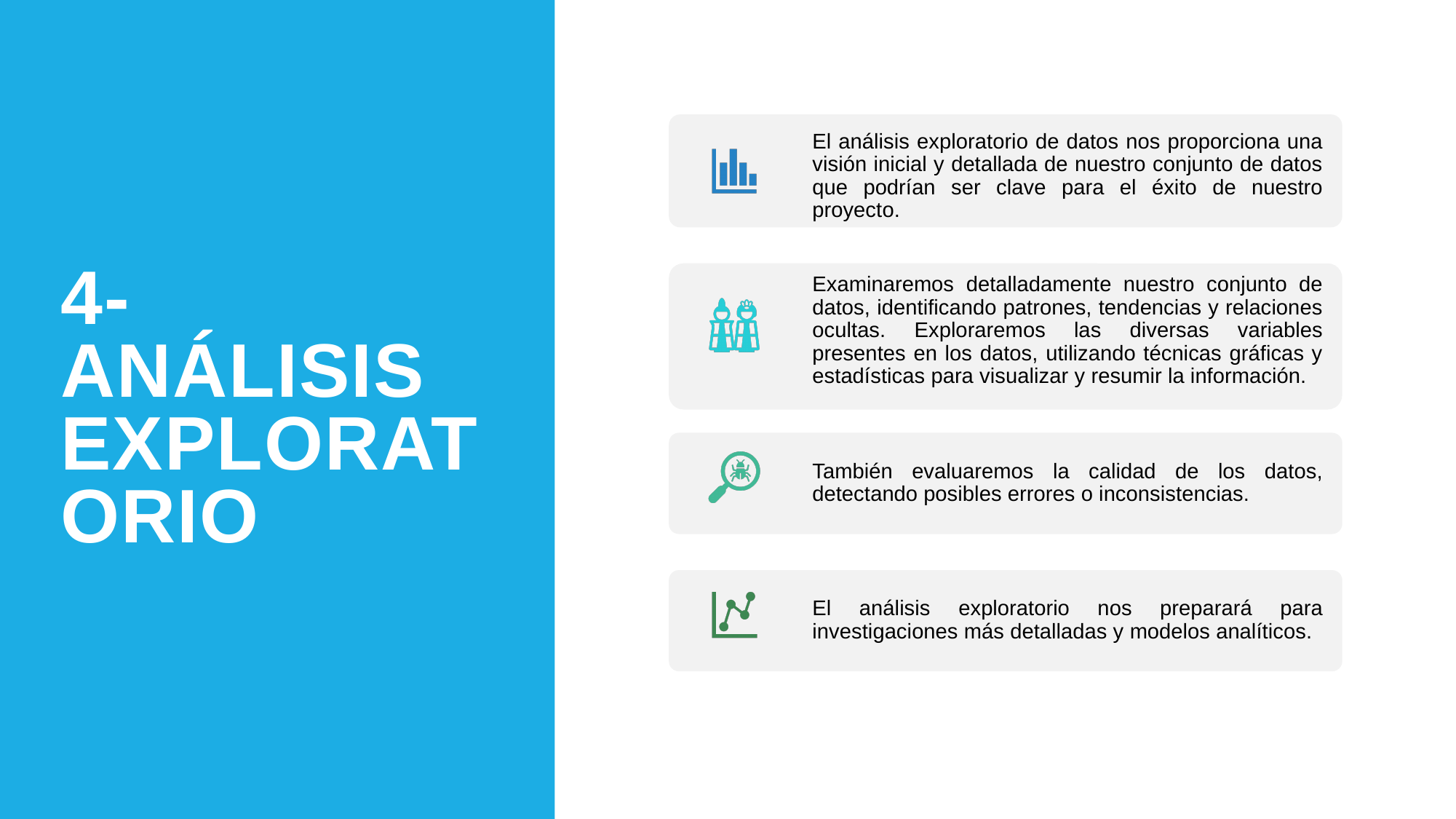

4- Análisis Exploratorio

El análisis exploratorio de datos nos proporciona una visión inicial y detallada de nuestro conjunto de datos que podrían ser clave para el éxito de nuestro proyecto.

Examinaremos detalladamente nuestro conjunto de datos, identificando patrones, tendencias y relaciones ocultas. Exploraremos las diversas variables presentes en los datos, utilizando técnicas gráficas y estadísticas para visualizar y resumir la información.

También evaluaremos la calidad de los datos, detectando posibles errores o inconsistencias.

El análisis exploratorio nos preparará para investigaciones más detalladas y modelos analíticos.